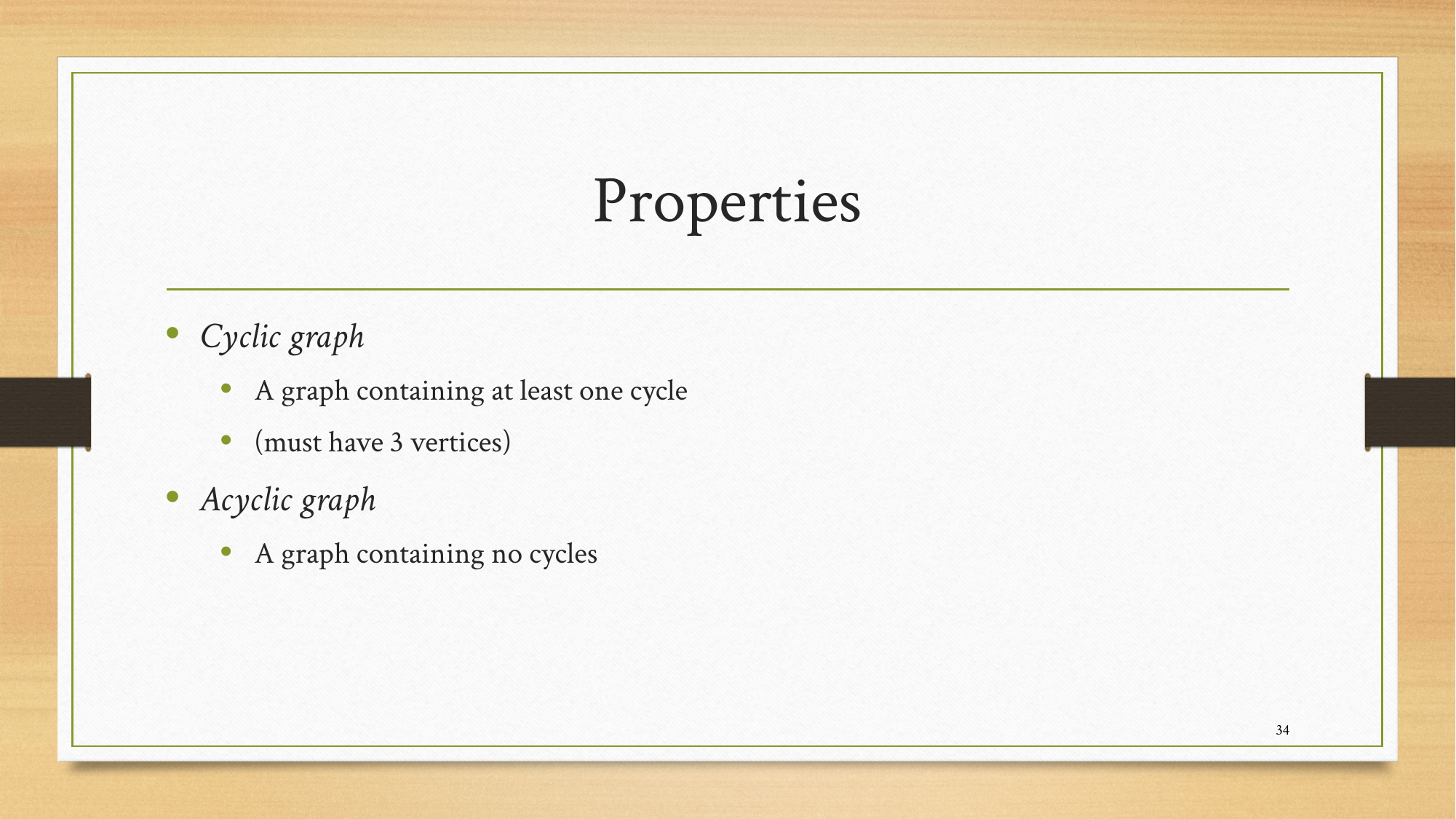

# Properties
Cyclic graph
A graph containing at least one cycle
(must have 3 vertices)
Acyclic graph
A graph containing no cycles
34